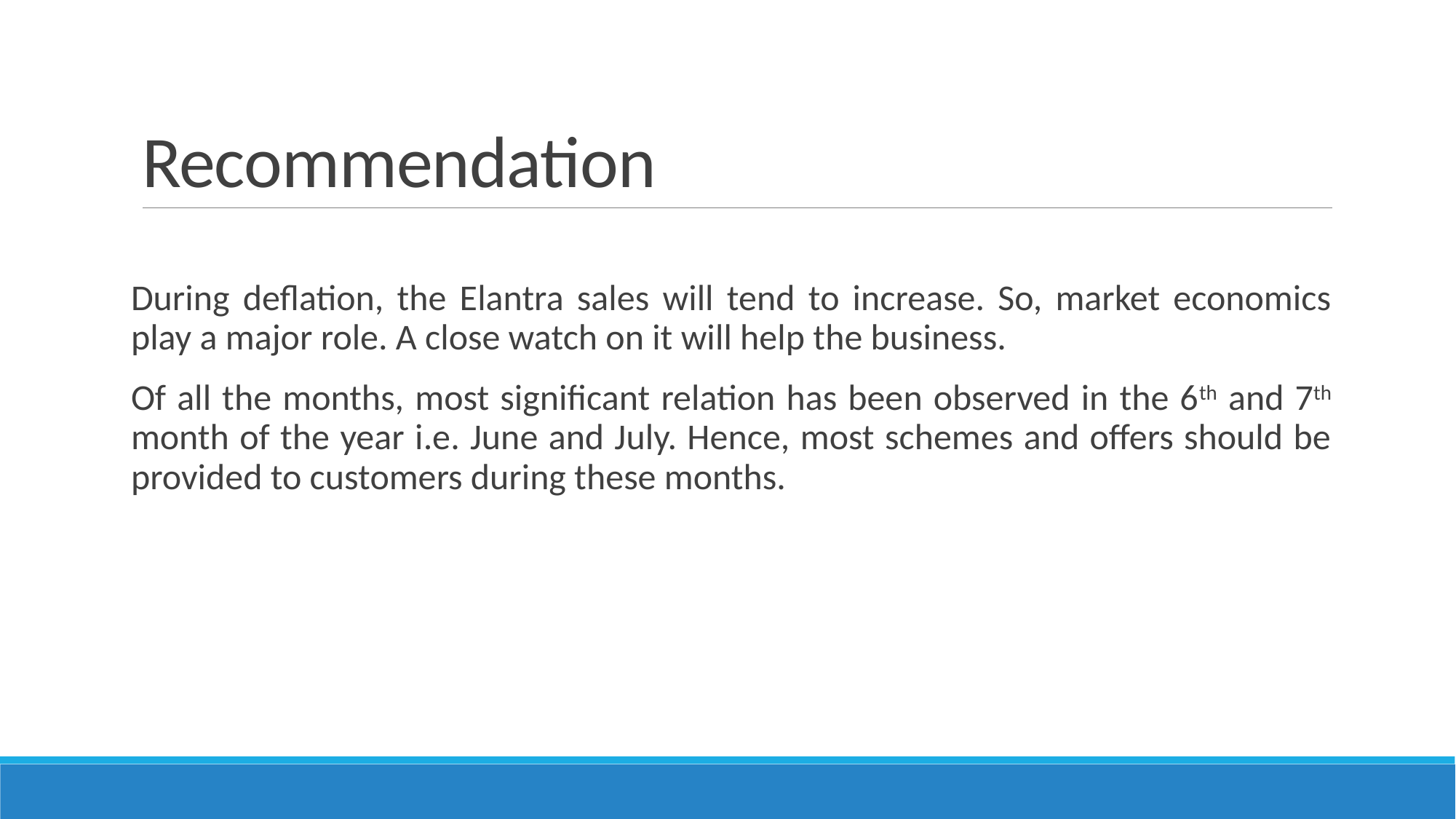

# Recommendation
During deflation, the Elantra sales will tend to increase. So, market economics play a major role. A close watch on it will help the business.
Of all the months, most significant relation has been observed in the 6th and 7th month of the year i.e. June and July. Hence, most schemes and offers should be provided to customers during these months.